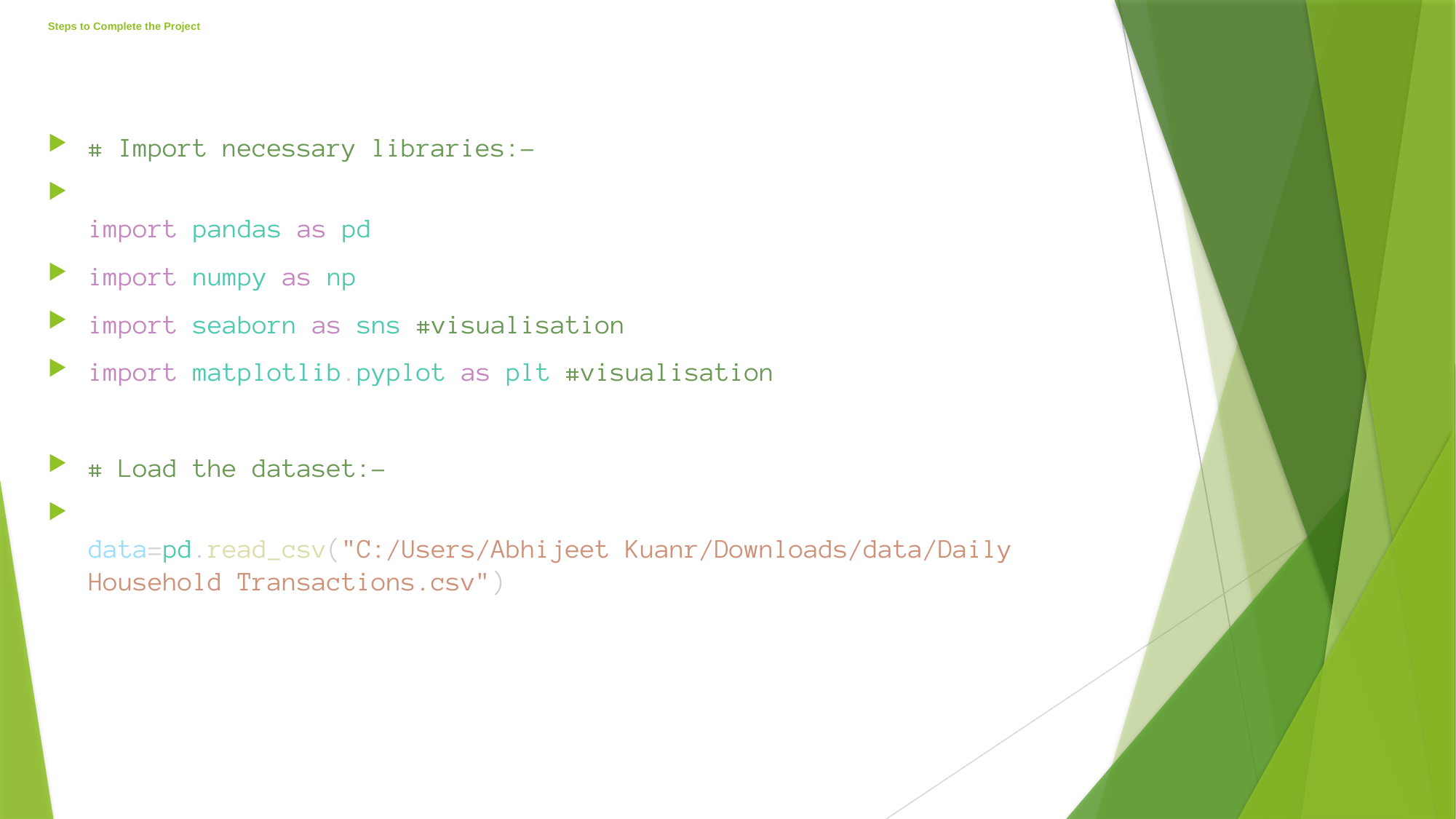

# Steps to Complete the Project
# Import necessary libraries:-
import pandas as pd
import numpy as np
import seaborn as sns #visualisation
import matplotlib.pyplot as plt #visualisation

# Load the dataset:-
data=pd.read_csv("C:/Users/Abhijeet Kuanr/Downloads/data/Daily Household Transactions.csv")